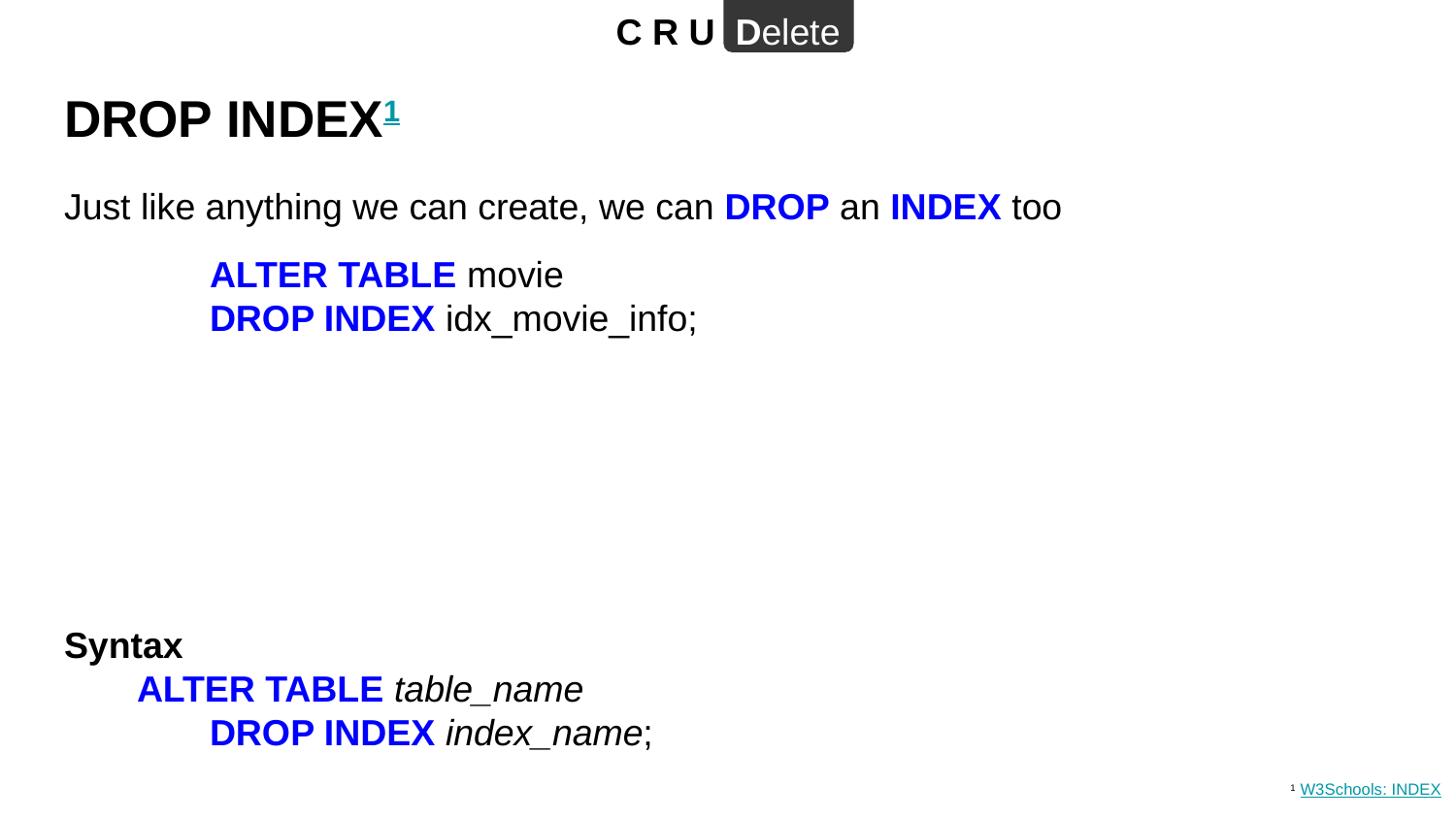

C R U  Delete
# DROP INDEX1
Just like anything we can create, we can DROP an INDEX too
	ALTER TABLE movie
DROP INDEX idx_movie_info;
Syntax
ALTER TABLE table_name
DROP INDEX index_name;
1 W3Schools: INDEX